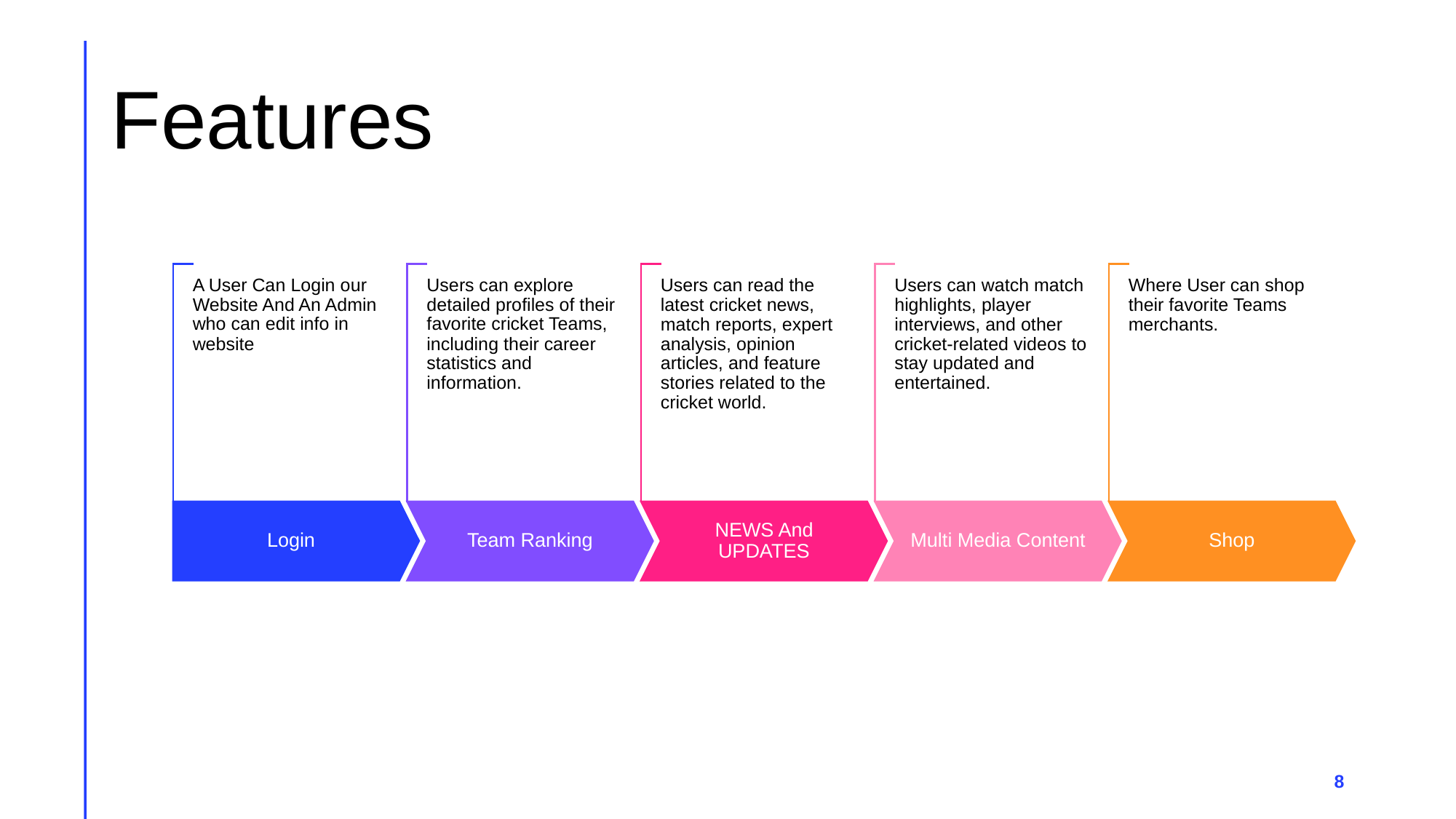

# Features
Login
A User Can Login our Website And An Admin who can edit info in website
Team Ranking
Users can explore detailed profiles of their favorite cricket Teams, including their career statistics and information.
NEWS And UPDATES
Users can read the latest cricket news, match reports, expert analysis, opinion articles, and feature stories related to the cricket world.
Multi Media Content
Users can watch match highlights, player interviews, and other cricket-related videos to stay updated and entertained.
Shop
Where User can shop their favorite Teams merchants.
8